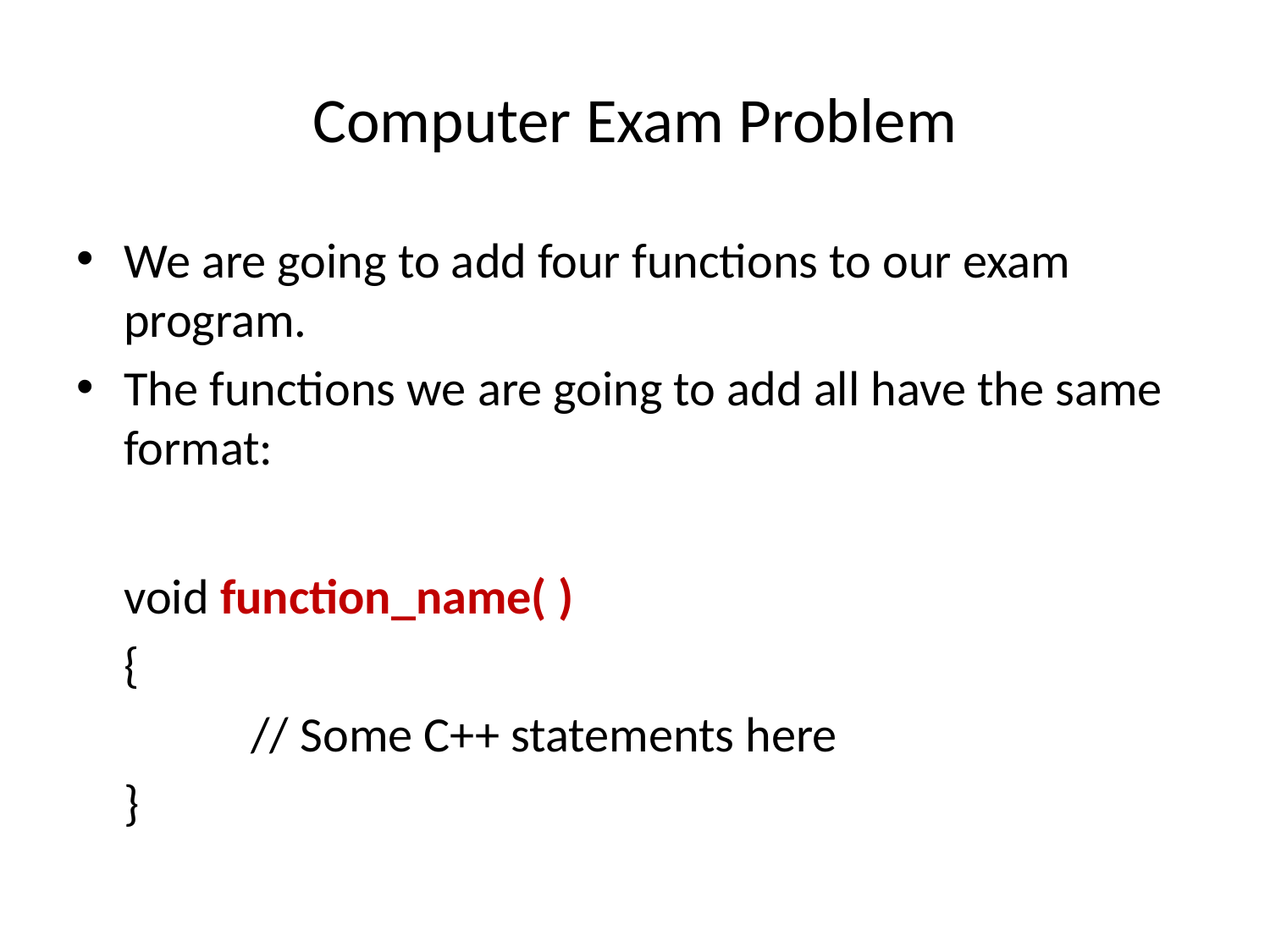

# Computer Exam Problem
We are going to add four functions to our exam program.
The functions we are going to add all have the same format:

void function_name( )
{
	// Some C++ statements here
}